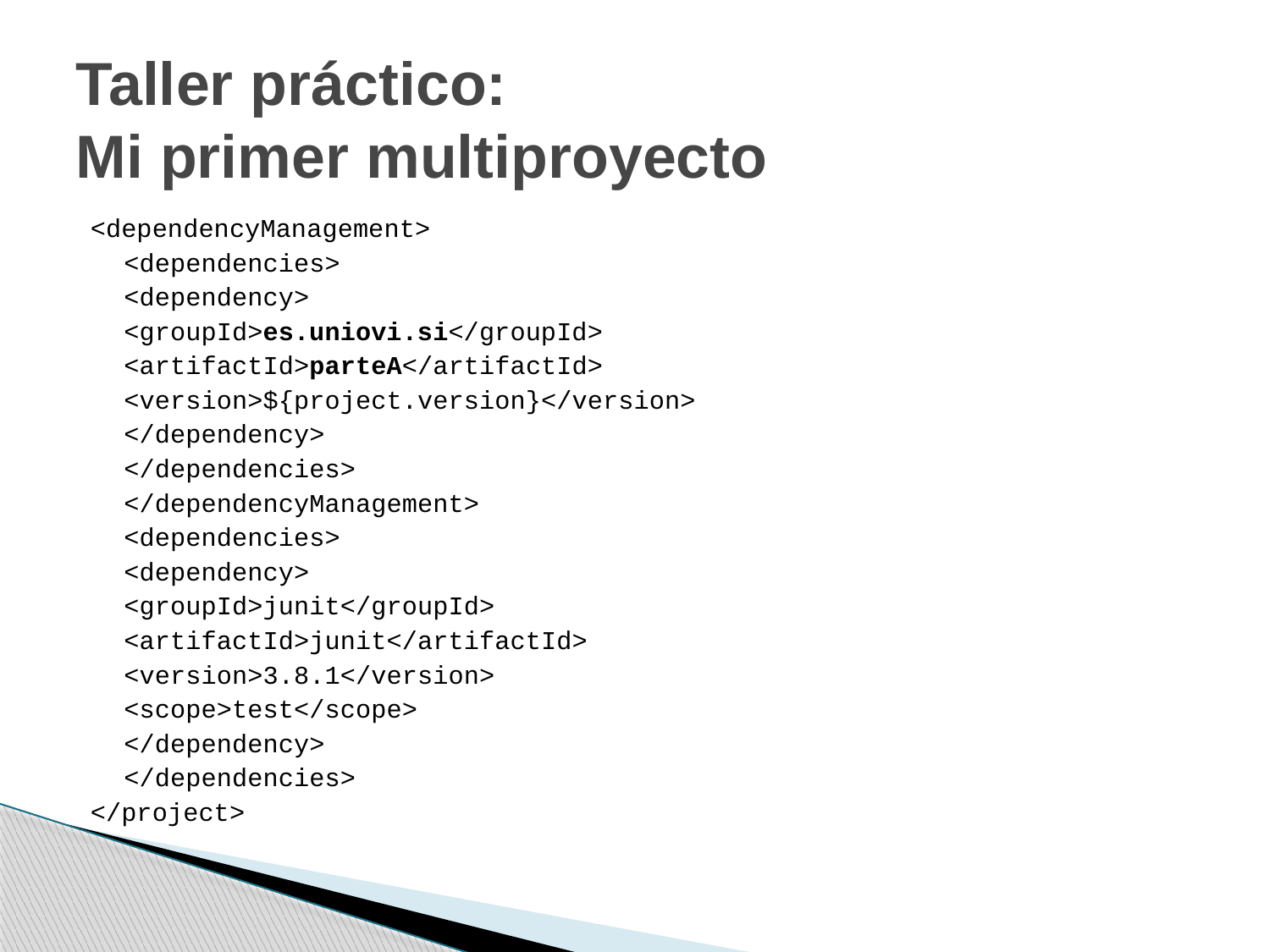

# Taller práctico: Mi primer multiproyecto
<dependencyManagement>
		<dependencies>
			<dependency>
				<groupId>es.uniovi.si</groupId>
				<artifactId>parteA</artifactId>
				<version>${project.version}</version>
			</dependency>
		</dependencies>
	</dependencyManagement>
	<dependencies>
		<dependency>
			<groupId>junit</groupId>
			<artifactId>junit</artifactId>
			<version>3.8.1</version>
			<scope>test</scope>
		</dependency>
	</dependencies>
</project>